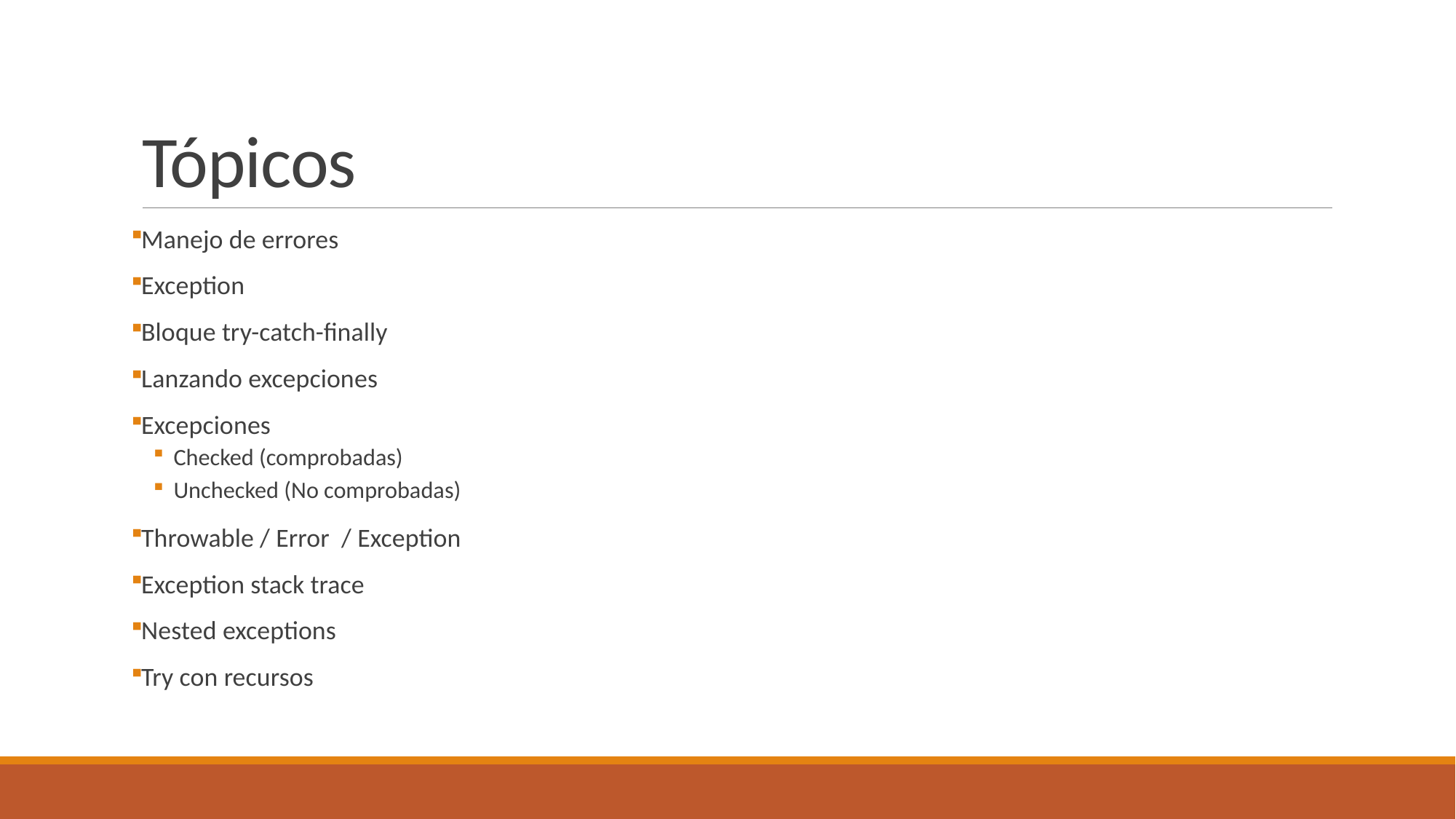

# Tópicos
Manejo de errores
Exception
Bloque try-catch-finally
Lanzando excepciones
Excepciones
Checked (comprobadas)
Unchecked (No comprobadas)
Throwable / Error  / Exception
Exception stack trace
Nested exceptions
Try con recursos